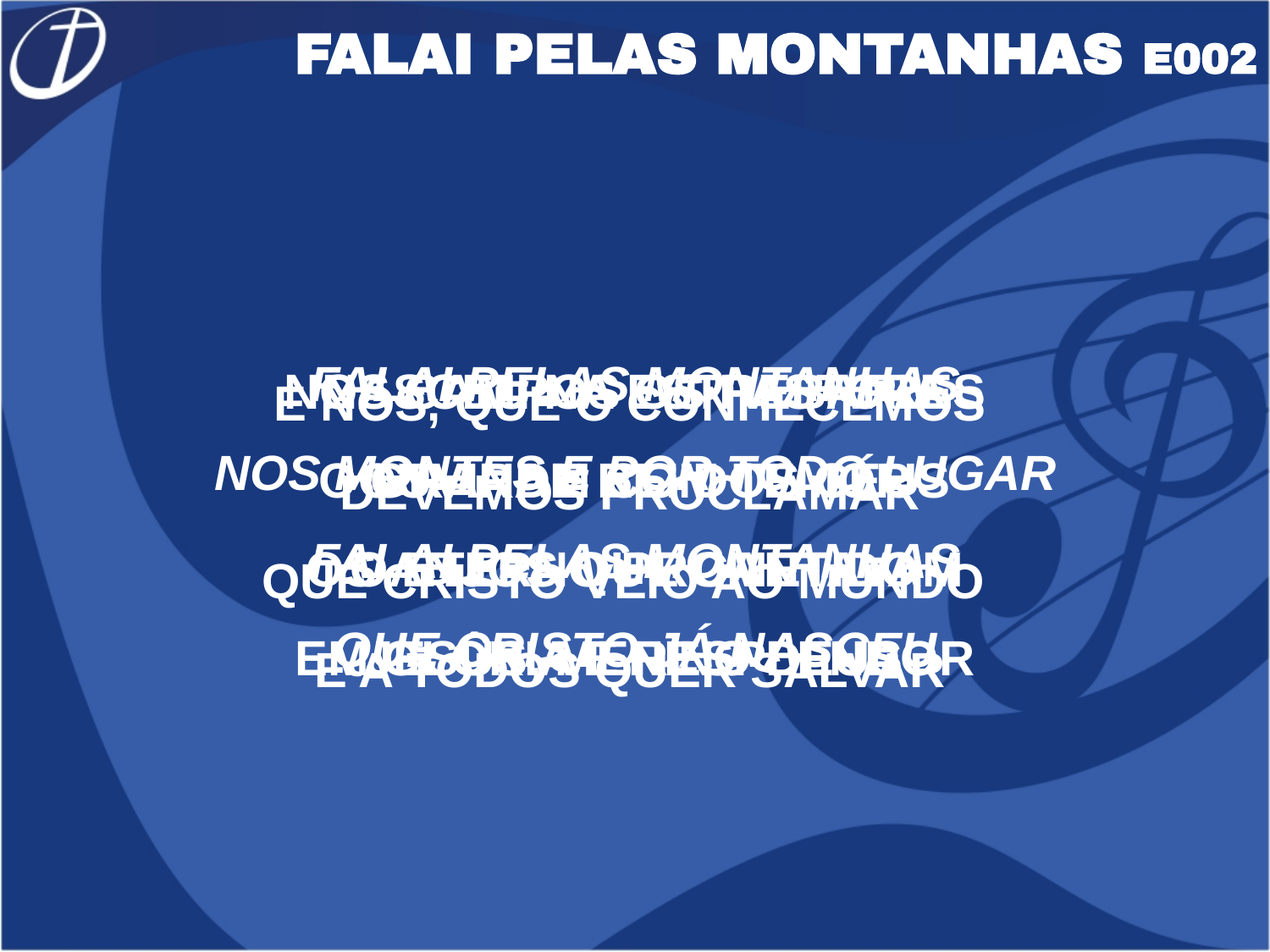

FALAI PELAS MONTANHAS E002
FALAI PELAS MONTANHAS
NOS MONTES E POR TODO LUGAR
FALAI PELAS MONTANHAS
QUE CRISTO JÁ NASCEU
NOS CAMPOS OS PASTORES
OUVIRAM COM TEMOR
OS ANJOS QUE CANTAVAM
EM GLÓRIA E RESPLENDOR
NASCEU NA ESTREBARIA
O GRANDE REI DOS CÉUS
O ETERNO PROMETIDO
JESUS, MENINO DEUS
E NÓS, QUE O CONHECEMOS
DEVEMOS PROCLAMAR
QUE CRISTO VEIO AO MUNDO
E A TODOS QUER SALVAR